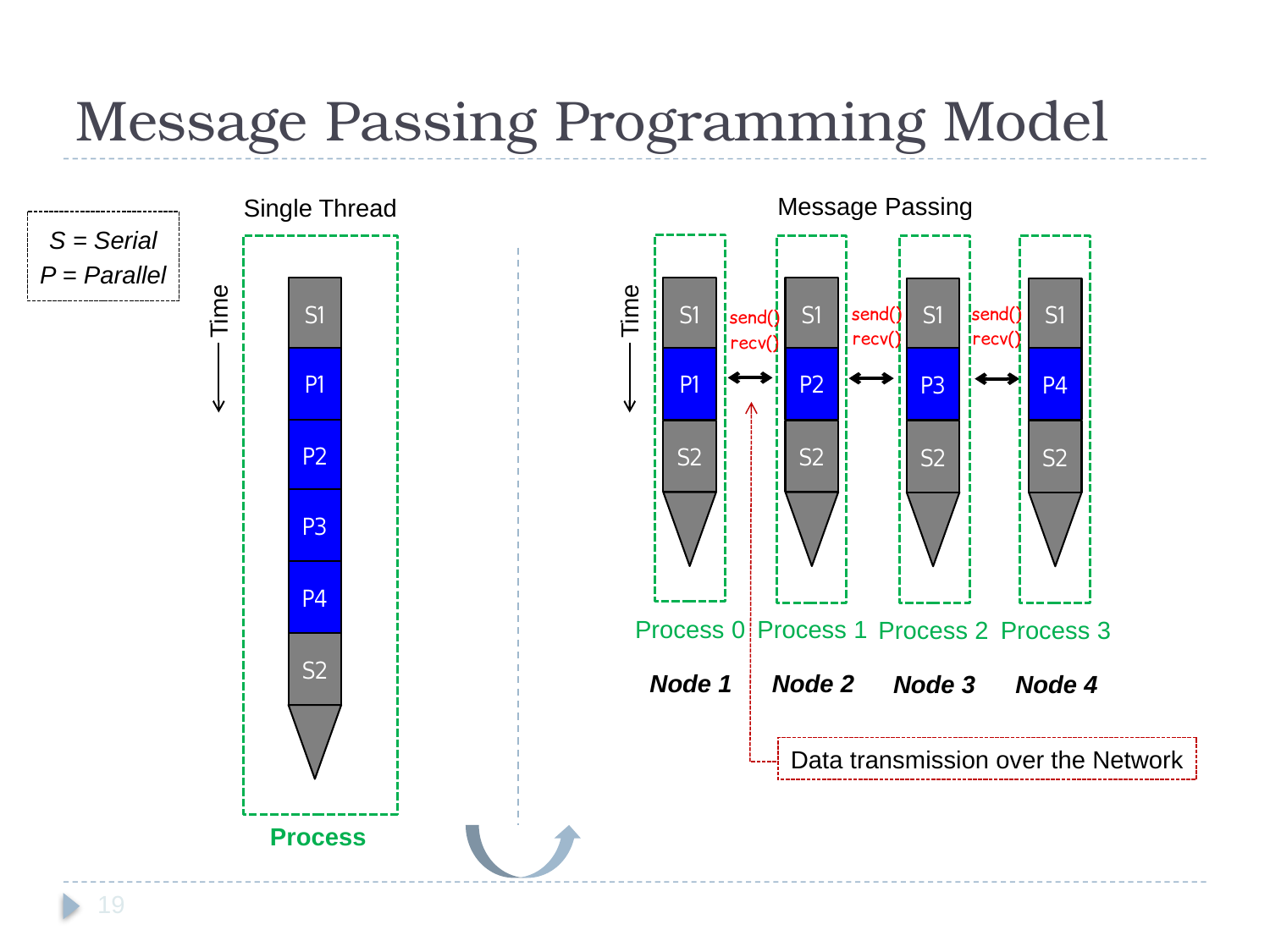

# Message Passing Programming Model
Message Passing
Single Thread
S = Serial
P = Parallel

S1
S1
S1
S1
S1
send()
recv()
send()
recv()
Time
Time
send()
recv()
P1
P1
P2
P3
P4
P2
S2
S2
S2
S2
P3

P4
Process 0
Process 1
Process 2
Process 3
S2
Node 1
Node 2
Node 3
Node 4

Data transmission over the Network
Process

19